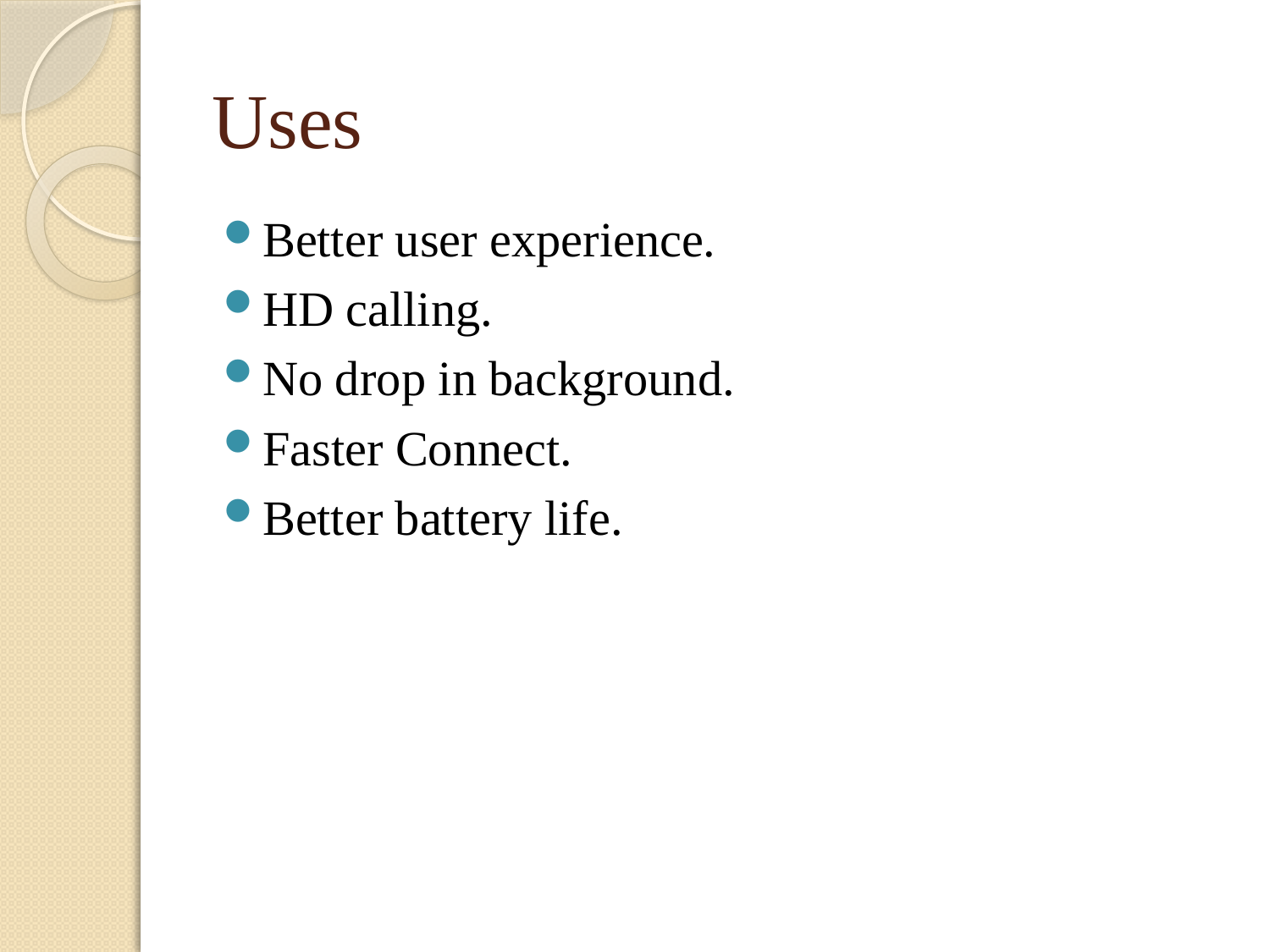

# Uses
Better user experience.
HD calling.
No drop in background.
Faster Connect.
Better battery life.